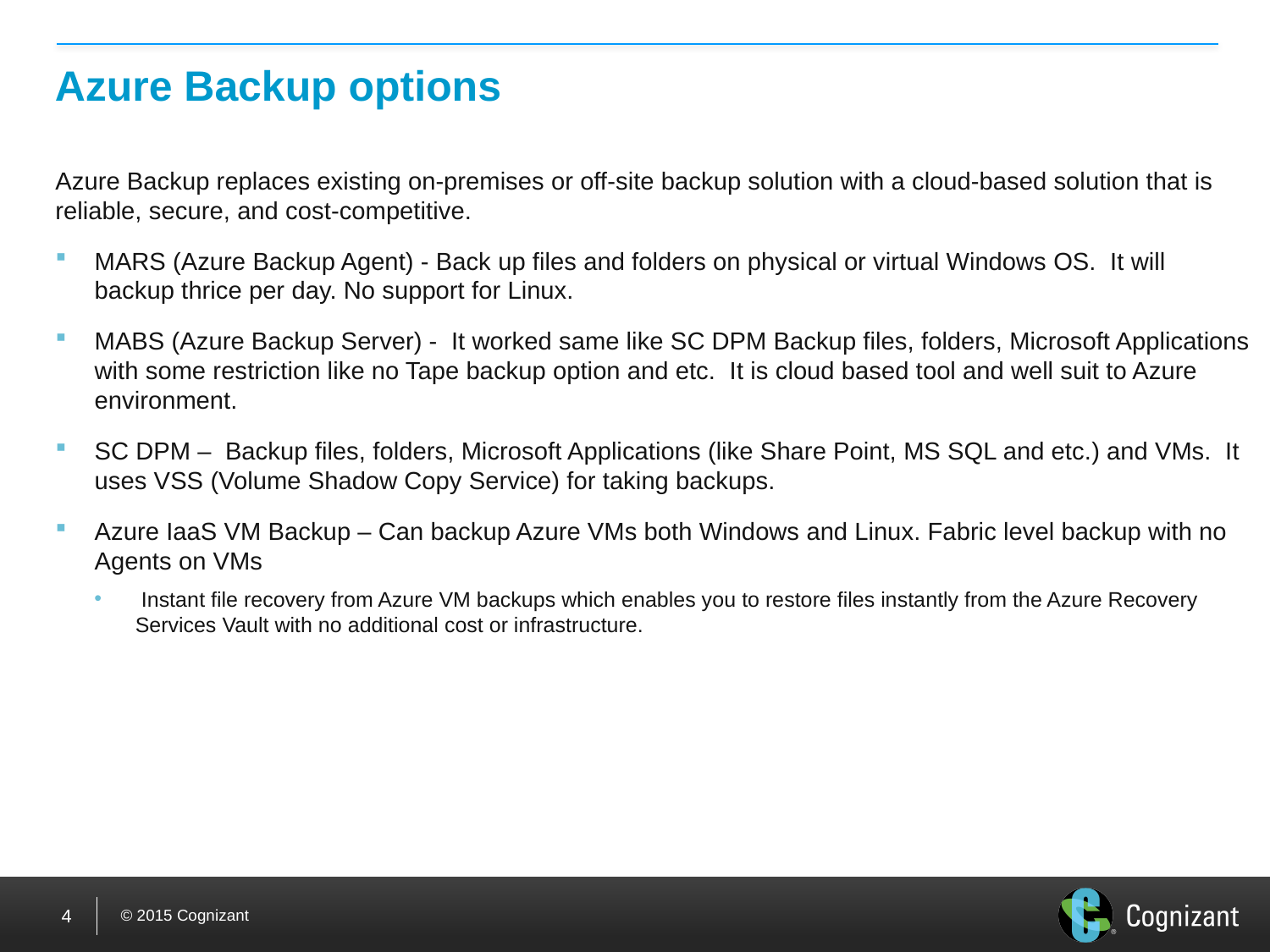

# Azure Backup options
Azure Backup replaces existing on-premises or off-site backup solution with a cloud-based solution that is reliable, secure, and cost-competitive.
MARS (Azure Backup Agent) - Back up files and folders on physical or virtual Windows OS.  It will backup thrice per day. No support for Linux.
MABS (Azure Backup Server) -  It worked same like SC DPM Backup files, folders, Microsoft Applications with some restriction like no Tape backup option and etc.  It is cloud based tool and well suit to Azure environment.
SC DPM –  Backup files, folders, Microsoft Applications (like Share Point, MS SQL and etc.) and VMs.  It uses VSS (Volume Shadow Copy Service) for taking backups.
Azure IaaS VM Backup – Can backup Azure VMs both Windows and Linux. Fabric level backup with no Agents on VMs
 Instant file recovery from Azure VM backups which enables you to restore files instantly from the Azure Recovery Services Vault with no additional cost or infrastructure.
4